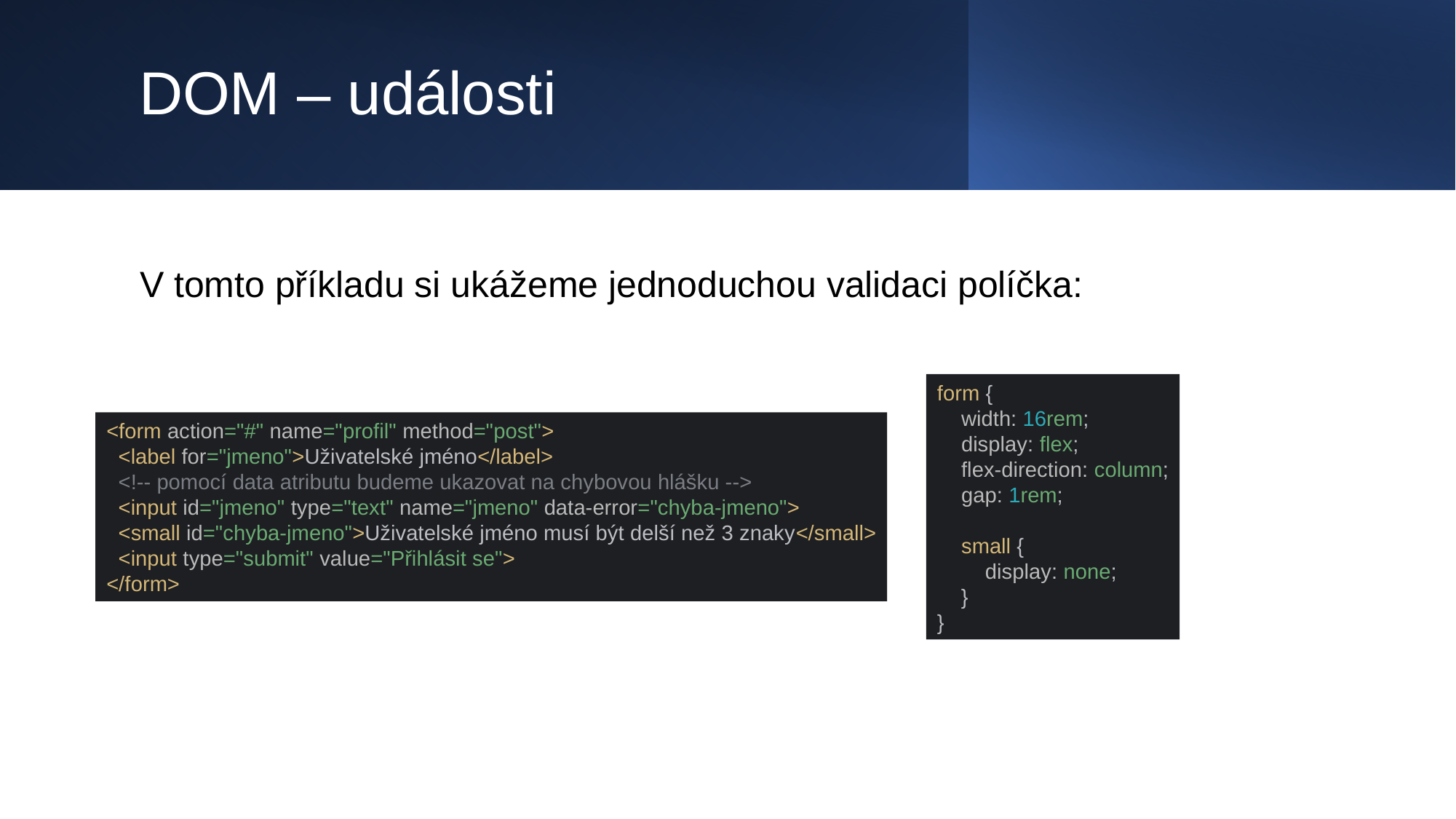

# DOM – události
V tomto příkladu si ukážeme jednoduchou validaci políčka:
form {
    width: 16rem;
    display: flex;
    flex-direction: column;
    gap: 1rem;
    small {
        display: none;
    }
}
<form action="#" name="profil" method="post">
  <label for="jmeno">Uživatelské jméno</label>
  <!-- pomocí data atributu budeme ukazovat na chybovou hlášku -->
  <input id="jmeno" type="text" name="jmeno" data-error="chyba-jmeno">
  <small id="chyba-jmeno">Uživatelské jméno musí být delší než 3 znaky</small>
  <input type="submit" value="Přihlásit se">
</form>